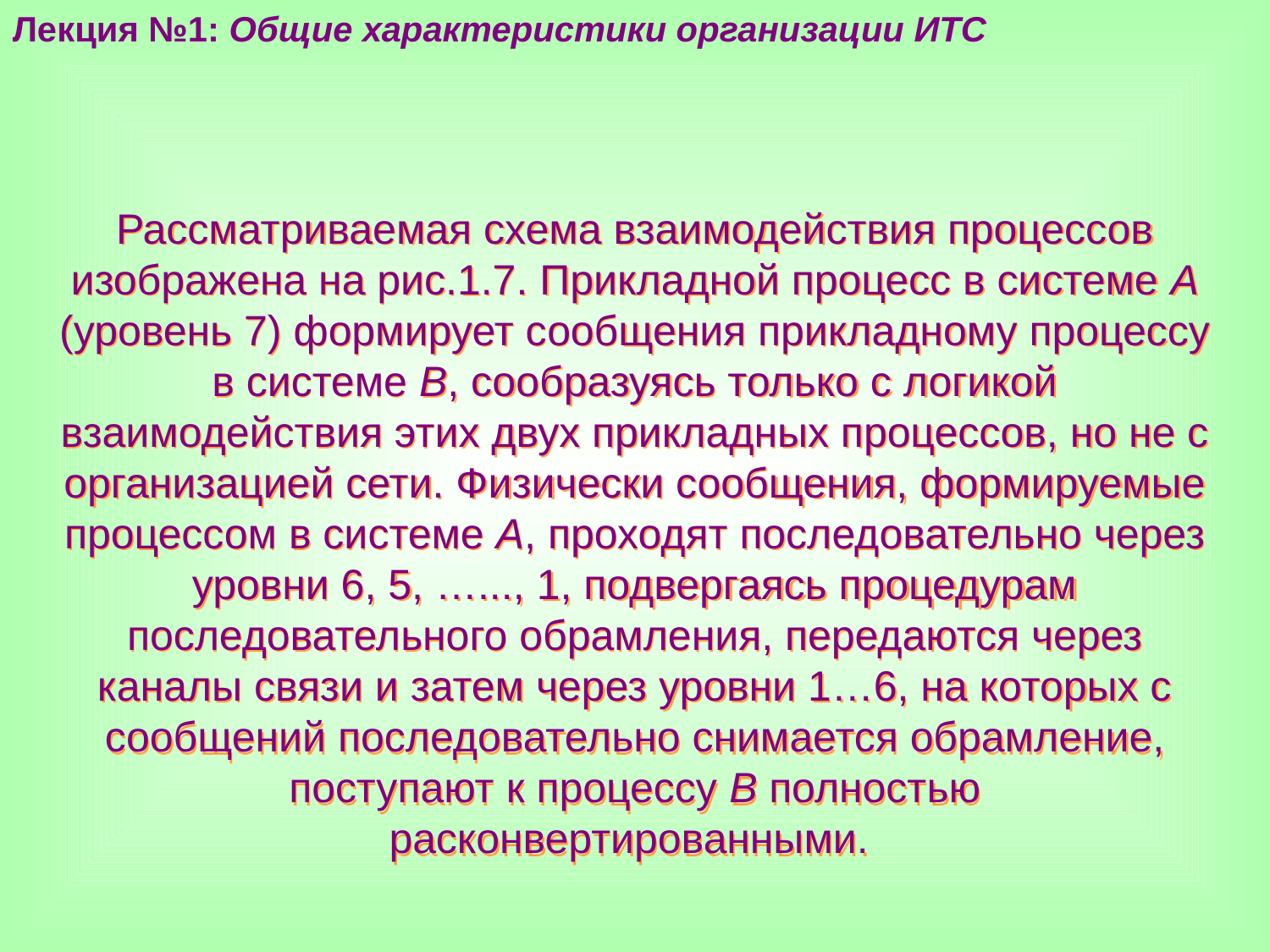

Лекция №1: Общие характеристики организации ИТС
Рассматриваемая схема взаимодействия процессов изображена на рис.1.7. Прикладной процесс в системе А (уровень 7) формирует сообщения прикладному процессу в системе В, сообразуясь только с логикой взаимодействия этих двух прикладных процессов, но не с организацией сети. Физически сообщения, формируемые процессом в системе А, проходят последовательно через уровни 6, 5, …..., 1, подвергаясь процедурам последовательного обрамления, передаются через каналы связи и затем через уровни 1…6, на которых с сообщений последовательно снимается обрамление, поступают к процессу В полностью расконвертированными.